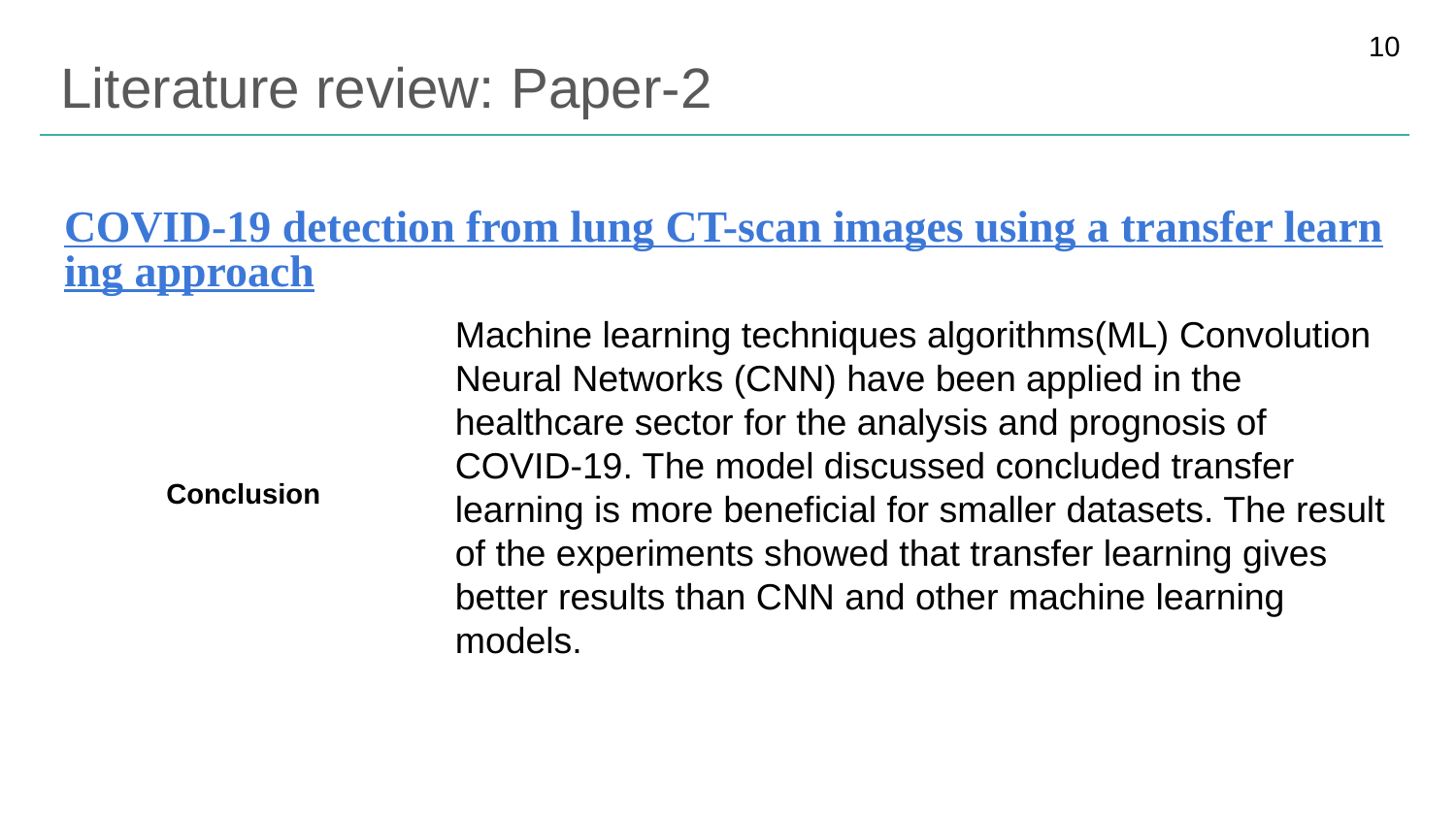

10
# Literature review: Paper-2
COVID-19 detection from lung CT-scan images using a transfer learning approach
Machine learning techniques algorithms(ML) Convolution Neural Networks (CNN) have been applied in the healthcare sector for the analysis and prognosis of COVID-19. The model discussed concluded transfer learning is more beneficial for smaller datasets. The result of the experiments showed that transfer learning gives better results than CNN and other machine learning models.
Conclusion